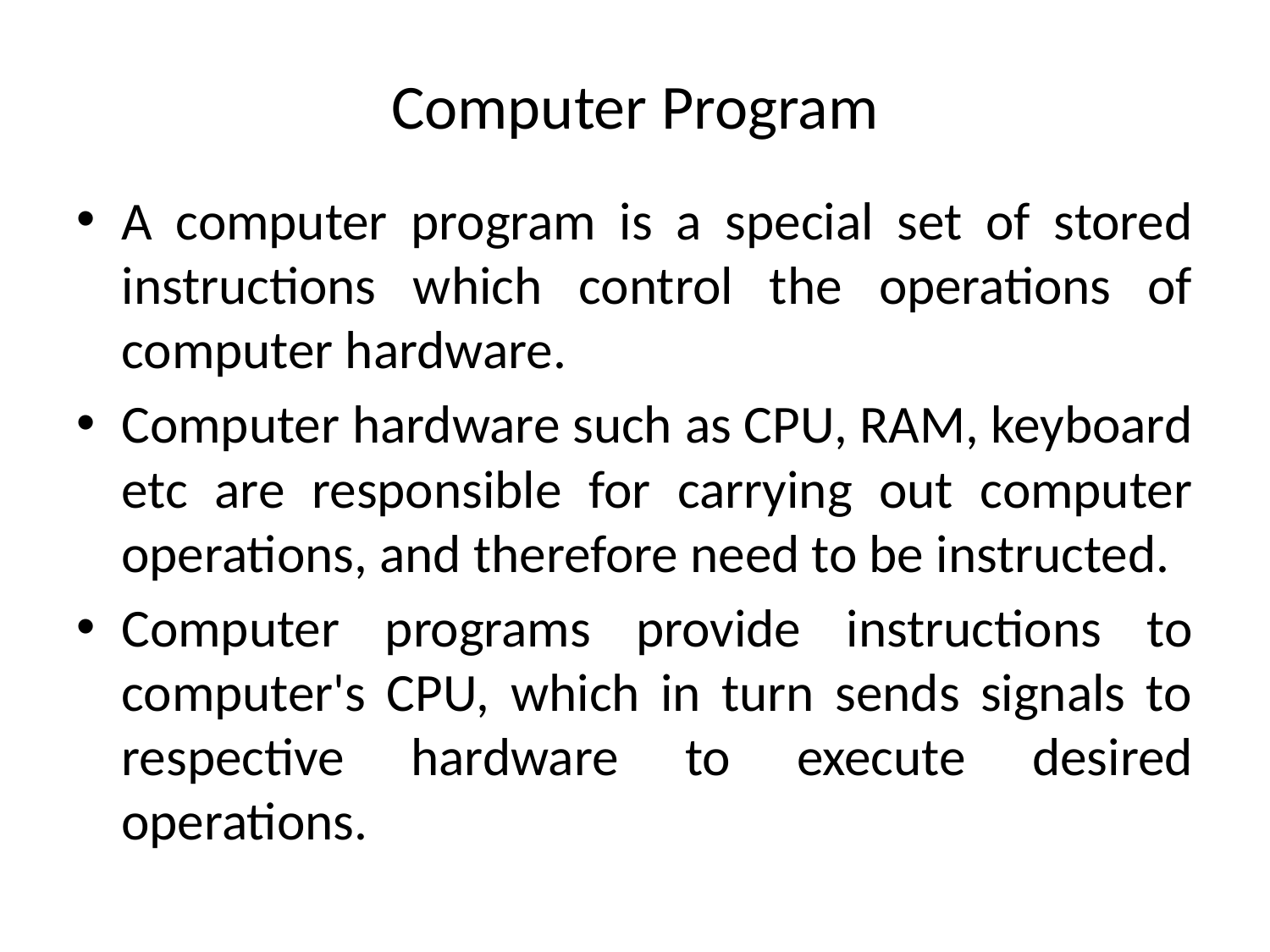

# Computer Program
A computer program is a special set of stored instructions which control the operations of computer hardware.
Computer hardware such as CPU, RAM, keyboard etc are responsible for carrying out computer operations, and therefore need to be instructed.
Computer programs provide instructions to computer's CPU, which in turn sends signals to respective hardware to execute desired operations.